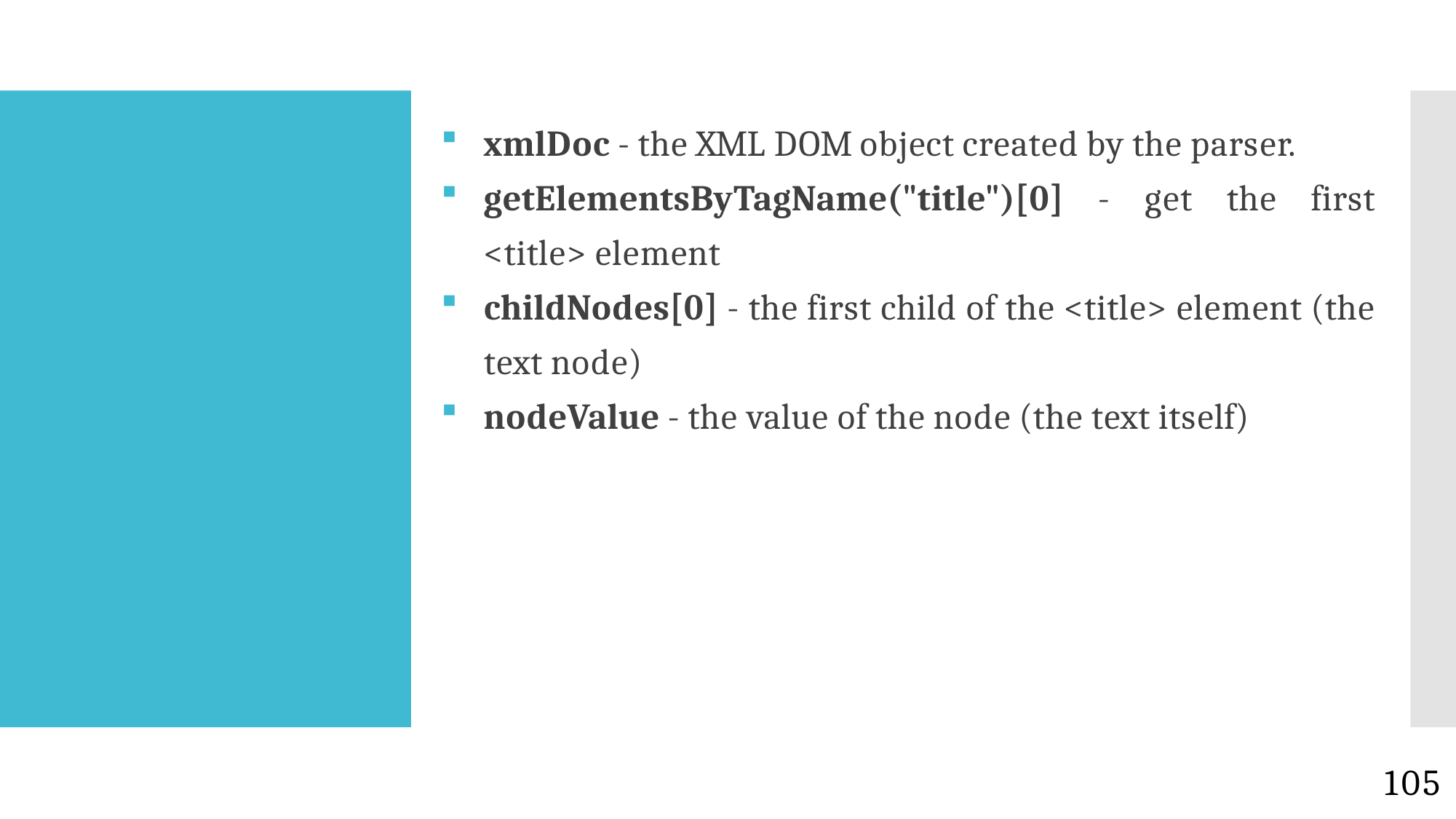

xmlDoc - the XML DOM object created by the parser.
getElementsByTagName("title")[0] - get the first <title> element
childNodes[0] - the first child of the <title> element (the text node)
nodeValue - the value of the node (the text itself)

#
105